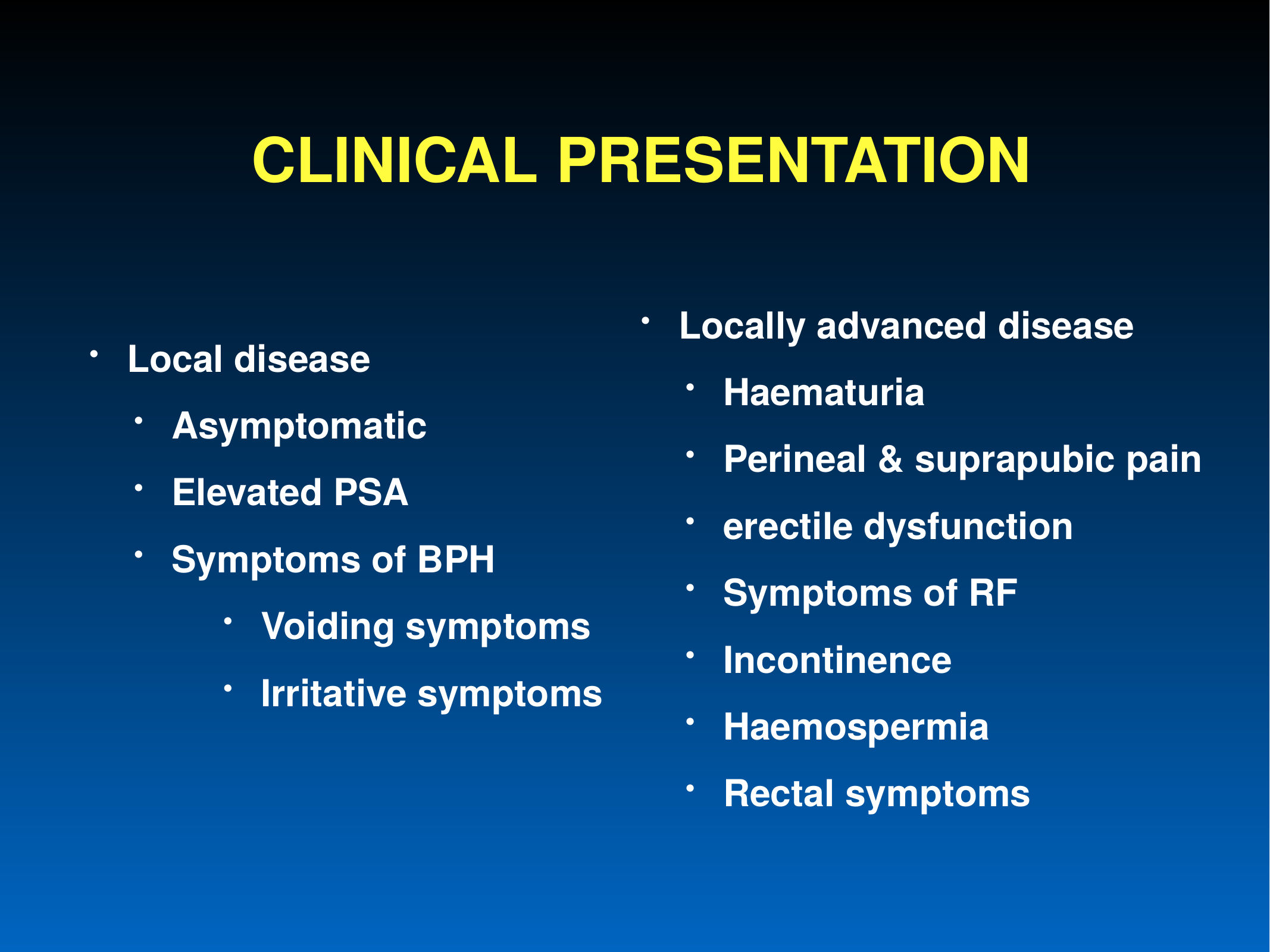

# CLINICAL PRESENTATION
Local disease
Asymptomatic
Elevated PSA
Symptoms of BPH
Voiding symptoms
Irritative symptoms

Locally advanced disease
Haematuria
Perineal & suprapubic pain
erectile dysfunction
Symptoms of RF
Incontinence
Haemospermia
Rectal symptoms